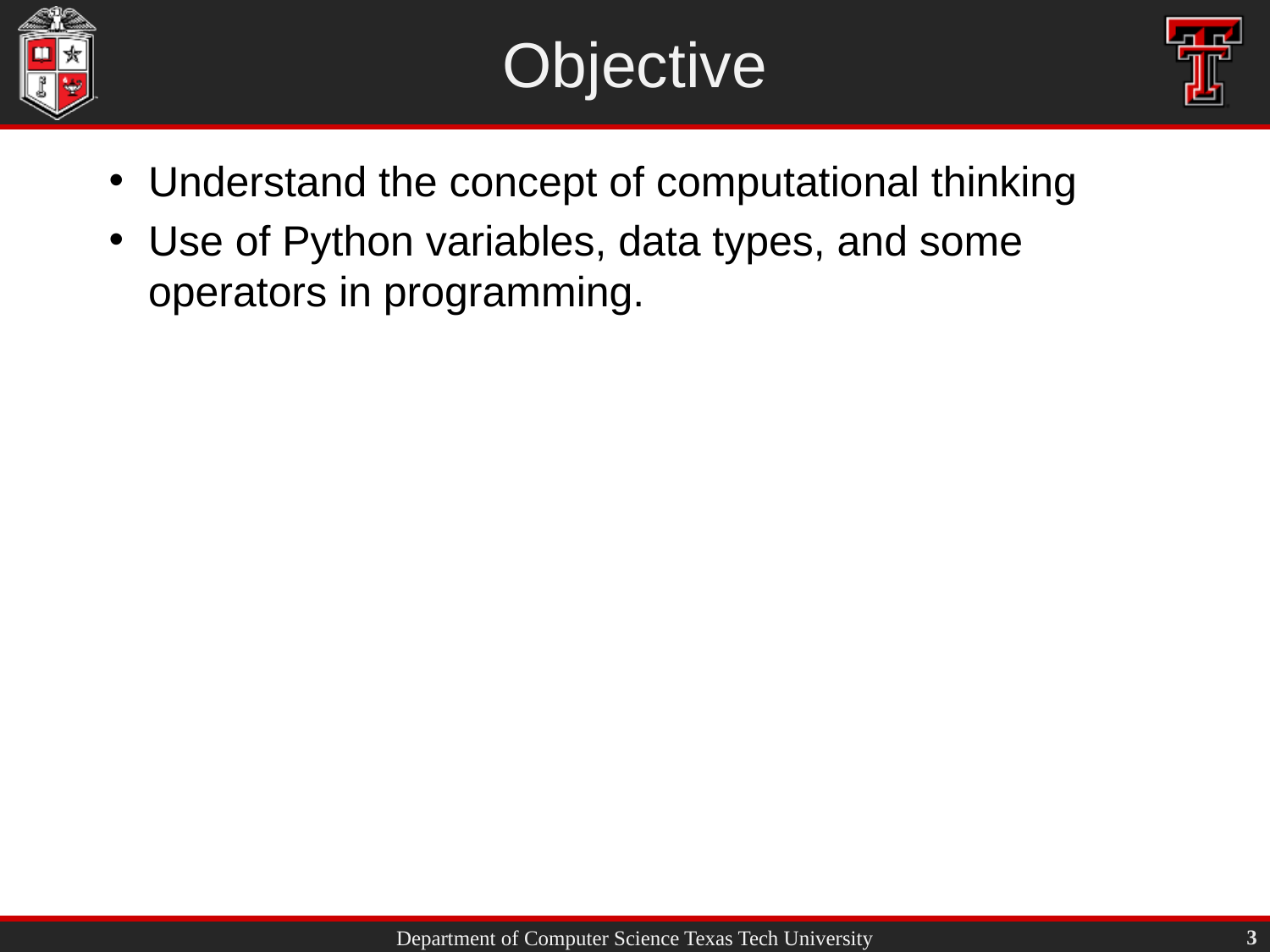

# Objective
Understand the concept of computational thinking
Use of Python variables, data types, and some operators in programming.
3